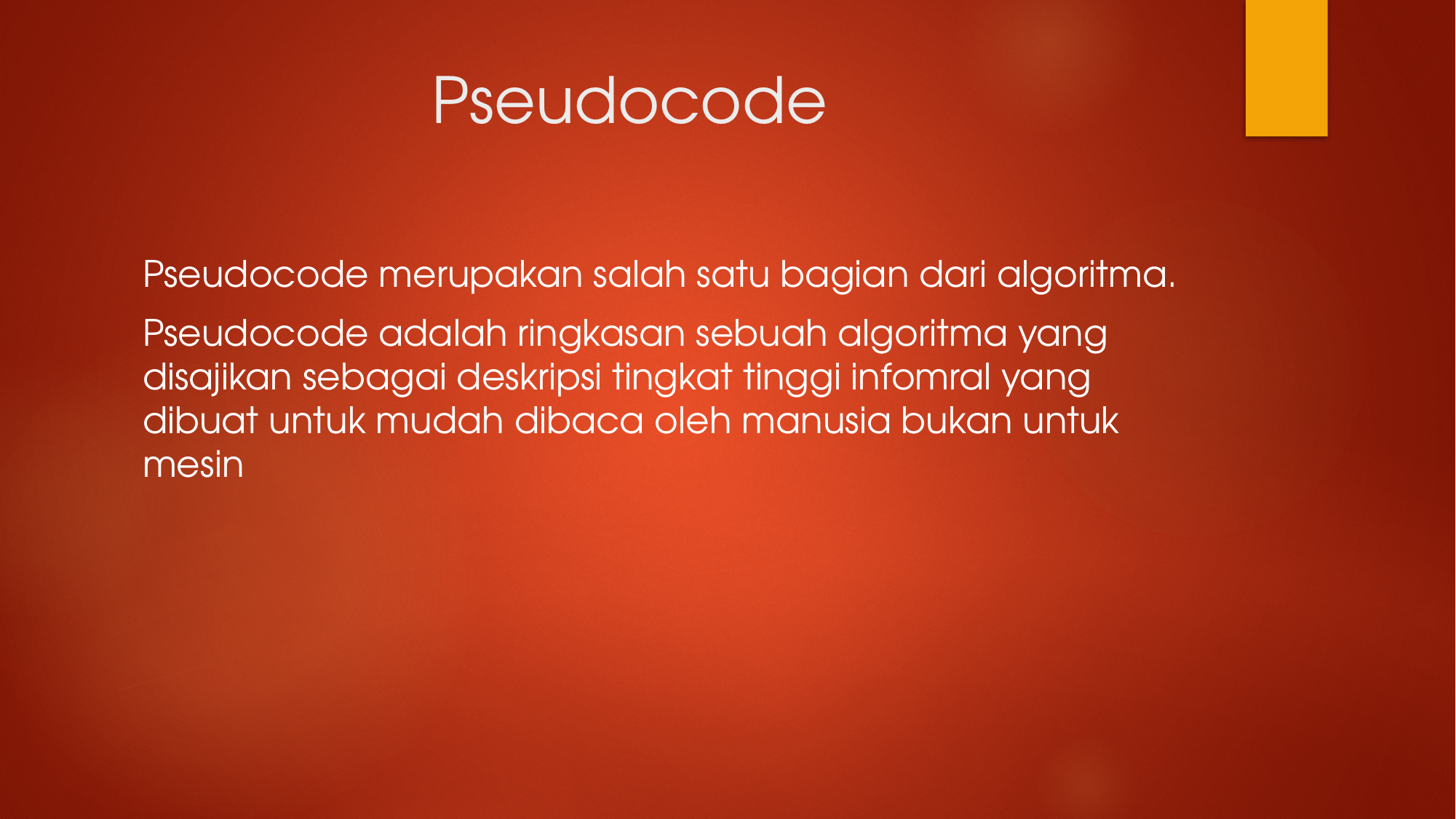

# Pseudocode
Pseudocode merupakan salah satu bagian dari algoritma.
Pseudocode adalah ringkasan sebuah algoritma yang disajikan sebagai deskripsi tingkat tinggi infomral yang dibuat untuk mudah dibaca oleh manusia bukan untuk mesin